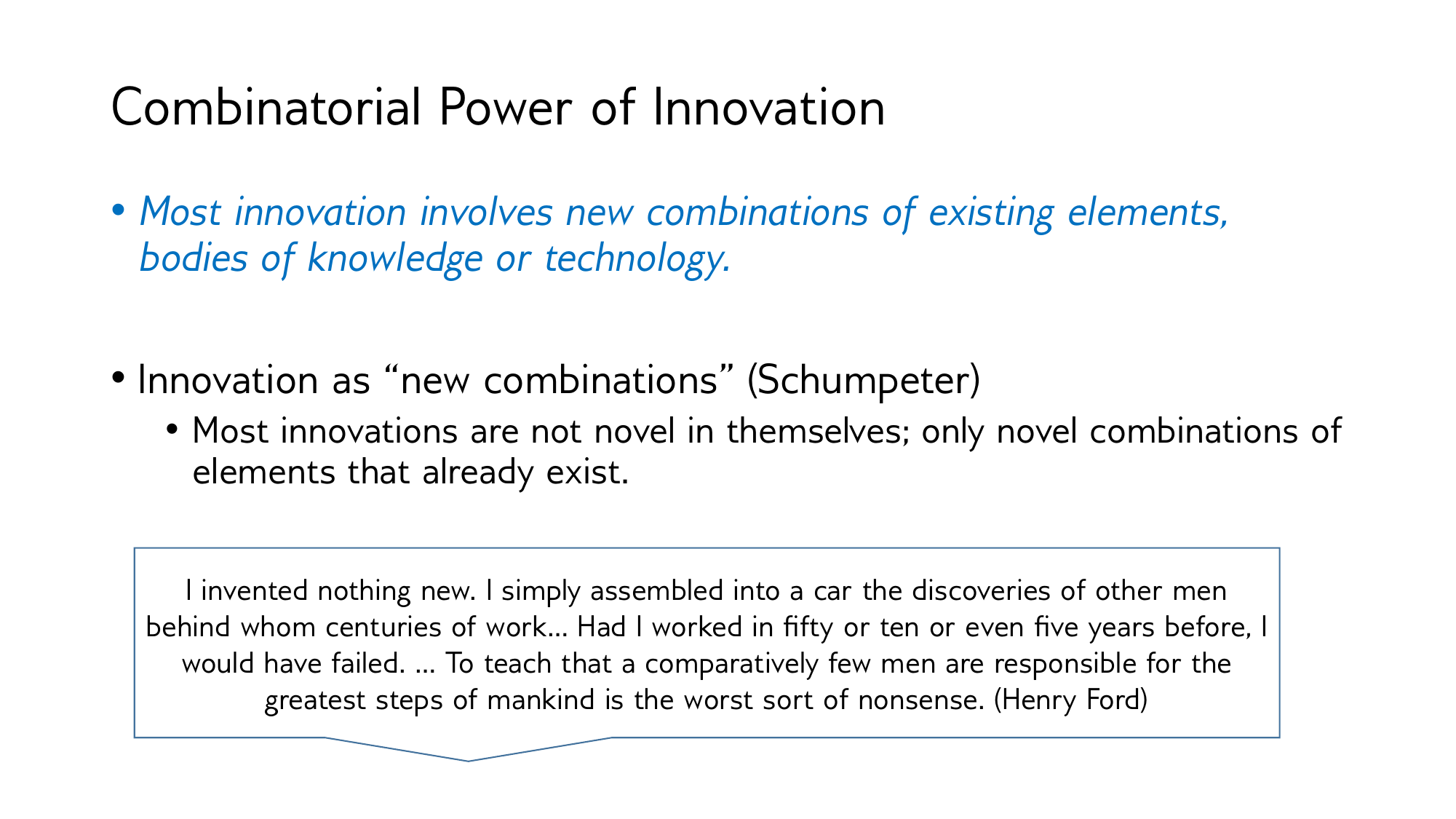

# Combinatorial Power of Innovation
Most innovation involves new combinations of existing elements, bodies of knowledge or technology.

Innovation as “new combinations” (Schumpeter)
Most innovations are not novel in themselves; only novel combinations of elements that already exist.

I invented nothing new. I simply assembled into a car the discoveries of other men behind whom centuries of work… Had I worked in fifty or ten or even five years before, I would have failed. … To teach that a comparatively few men are responsible for the greatest steps of mankind is the worst sort of nonsense. (Henry Ford)